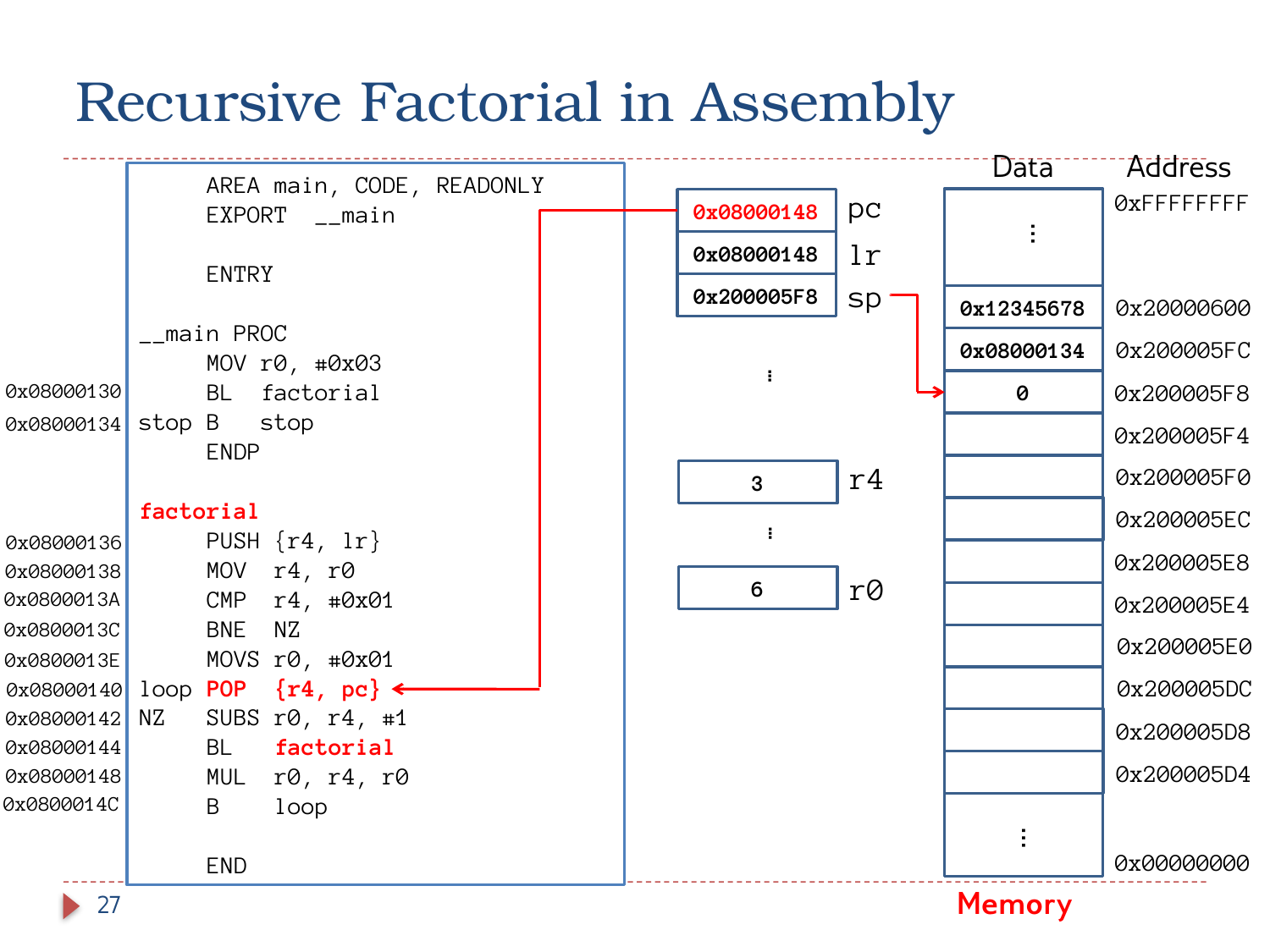

# Recursive Factorial in Assembly
Data
Address
0xFFFFFFFF
0x20000600
0x200005FC
0x200005F8
0x200005F4
0x200005F0
0x200005EC
0x200005E8
0x200005E4
0x200005E0
0x200005DC
0x200005D8
0x200005D4
0x00000000
     AREA main, CODE, READONLY
     EXPORT  __main

     ENTRY

__main PROC
     MOV r0, #0x03
     BL  factorial
stop B   stop
     ENDP

factorial
     PUSH {r4, lr}
     MOV  r4, r0
     CMP  r4, #0x01
     BNE  NZ
     MOVS r0, #0x01
loop POP  {r4, pc}
NZ   SUBS r0, r4, #1
     BL   factorial
     MUL  r0, r4, r0
     B    loop

     END
pc

0x08000148
…
lr
0x08000148
sp
0x200005F8
0x12345678
0x08000134
…
0x08000130
0
0x08000134

r4

3

…
0x08000136
0x08000138
0x0800013A
0x0800013C
0x0800013E
0x08000140
0x08000142
0x08000144
0x08000148
0x0800014C

r0
6

…
Memory
27